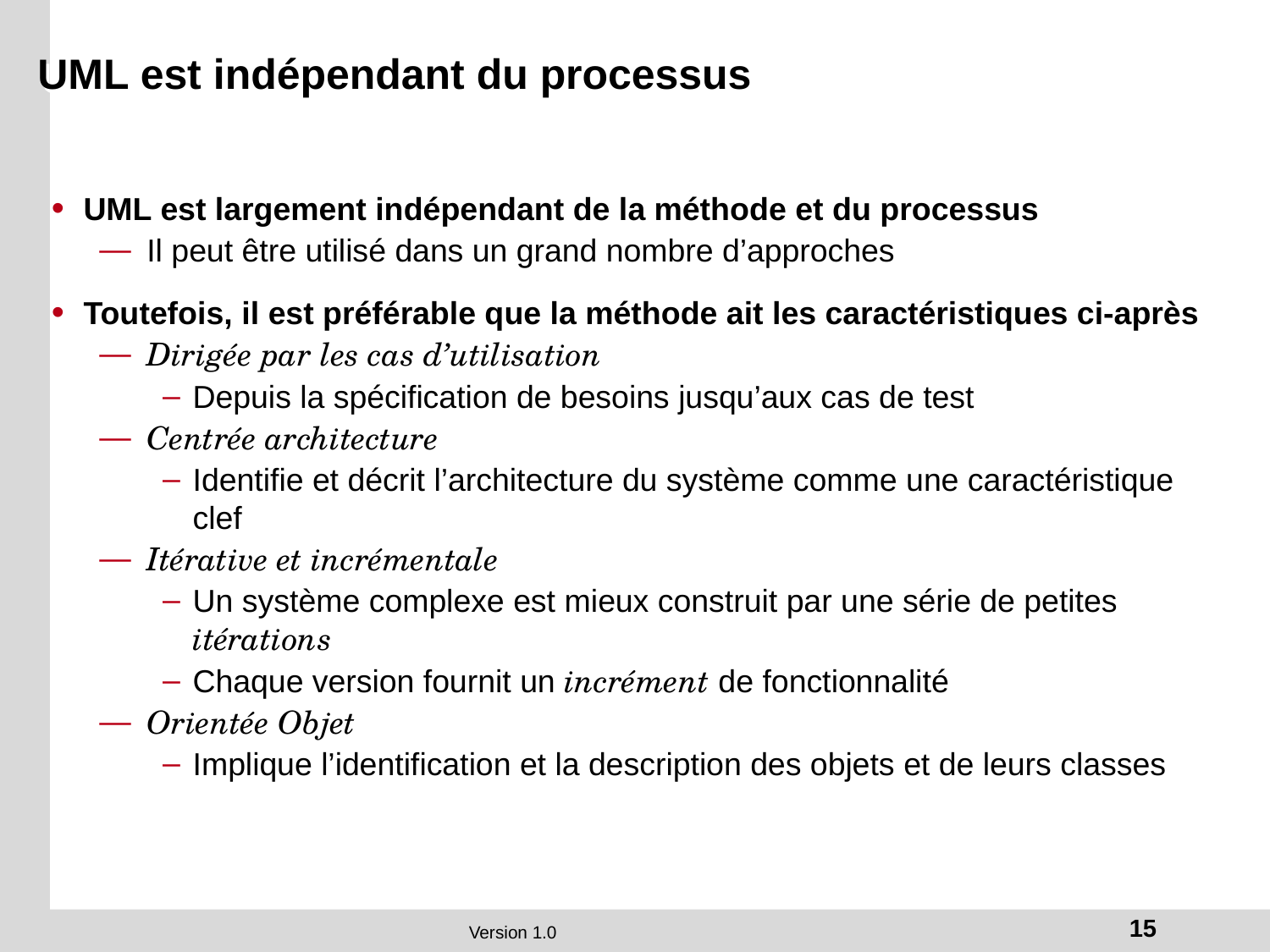

# UML est indépendant du processus
UML est largement indépendant de la méthode et du processus
Il peut être utilisé dans un grand nombre d’approches
Toutefois, il est préférable que la méthode ait les caractéristiques ci-après
Dirigée par les cas d’utilisation
Depuis la spécification de besoins jusqu’aux cas de test
Centrée architecture
Identifie et décrit l’architecture du système comme une caractéristique clef
Itérative et incrémentale
Un système complexe est mieux construit par une série de petites itérations
Chaque version fournit un incrément de fonctionnalité
Orientée Objet
Implique l’identification et la description des objets et de leurs classes